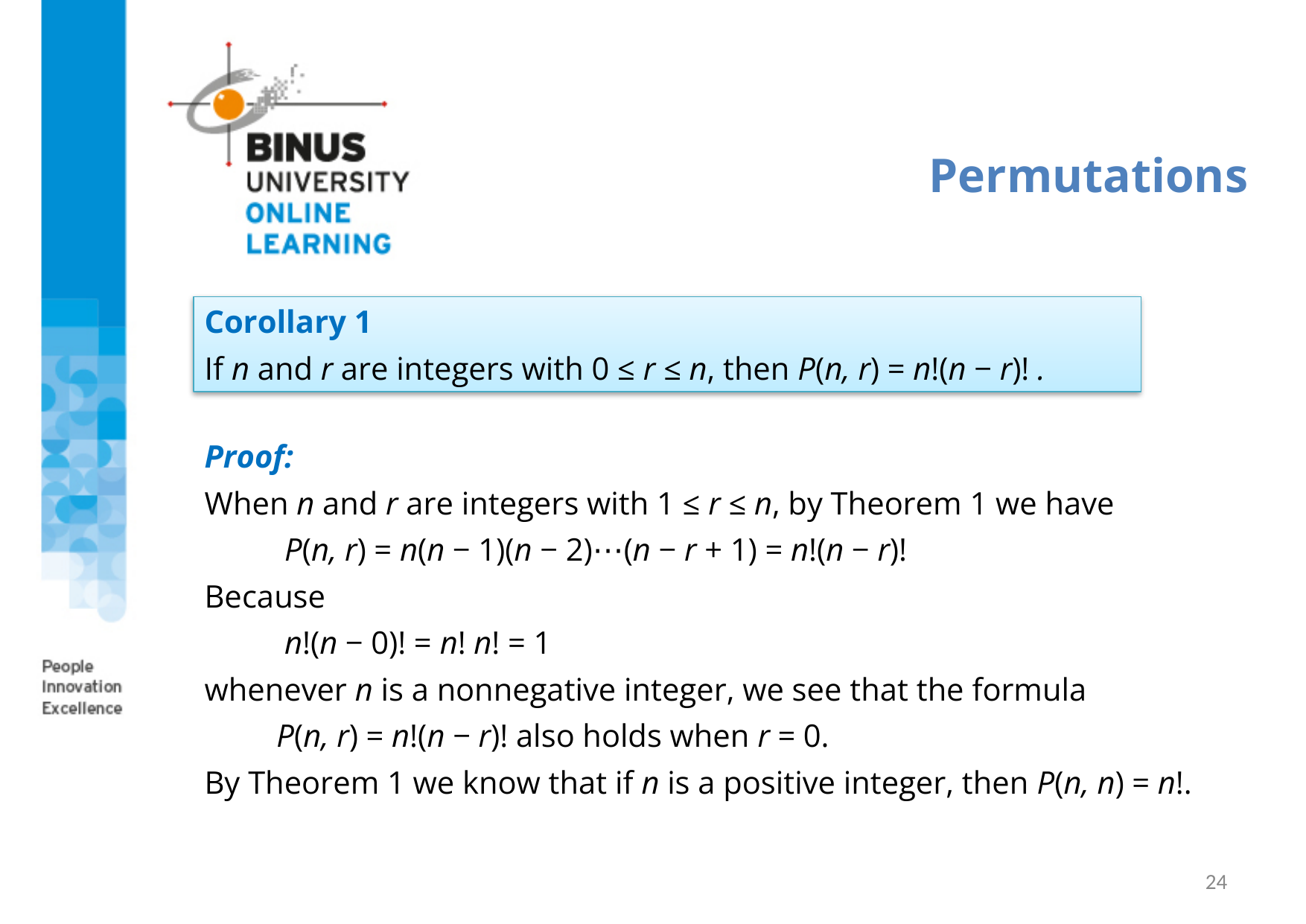

# Permutations
Corollary 1
If n and r are integers with 0 ≤ r ≤ n, then P(n, r) = n!(n − r)! .
Proof:
When n and r are integers with 1 ≤ r ≤ n, by Theorem 1 we have
          P(n, r) = n(n − 1)(n − 2)⋯(n − r + 1) = n!(n − r)!
Because
          n!(n − 0)! = n! n! = 1
whenever n is a nonnegative integer, we see that the formula
         P(n, r) = n!(n − r)! also holds when r = 0.
By Theorem 1 we know that if n is a positive integer, then P(n, n) = n!.
24